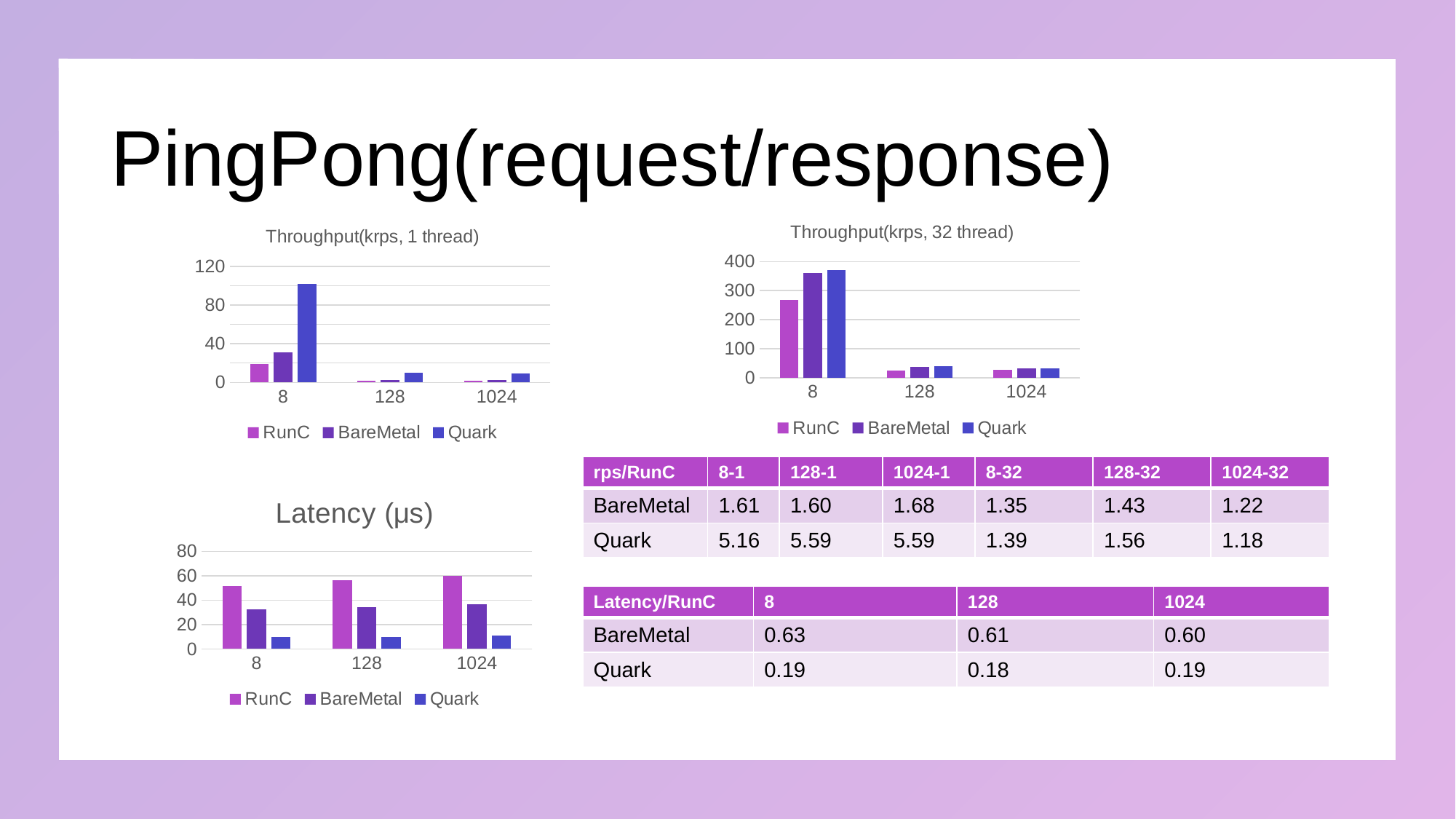

# PingPong(request/response)

### Chart: Throughput(krps, 32 thread)

| Category | RunC | BareMetal | Quark |
|---|---|---|---|
| 8 | 266.875 | 359.375 | 370.625 |
| 128 | 25.68359375 | 36.67578125 | 40.1015625 |
| 1024 | 26.9052734375 | 32.9560546875 | 31.68212890625 |

### Chart: Throughput(krps, 1 thread)

| Category | RunC | BareMetal | Quark |
|---|---|---|---|
| 8 | 19.375 | 31.25 | 101.875 |
| 128 | 1.76953125 | 2.82421875 | 9.96484375 |
| 1024 | 1.6733398437500002 | 2.71044921875 | 9.07568359375 |
| rps/RunC | 8-1 | 128-1 | 1024-1 | 8-32 | 128-32 | 1024-32 |
| --- | --- | --- | --- | --- | --- | --- |
| BareMetal | 1.61 | 1.60 | 1.68 | 1.35 | 1.43 | 1.22 |
| Quark | 5.16 | 5.59 | 5.59 | 1.39 | 1.56 | 1.18 |

### Chart: Latency (μs)

| Category | RunC | BareMetal | Quark |
|---|---|---|---|
| 8 | 51.6 | 32.28 | 10.0 |
| 128 | 56.52 | 34.22 | 10.04 |
| 1024 | 59.76 | 36.9 | 11.02 |
| Latency/RunC | 8 | 128 | 1024 |
| --- | --- | --- | --- |
| BareMetal | 0.63 | 0.61 | 0.60 |
| Quark | 0.19 | 0.18 | 0.19 |